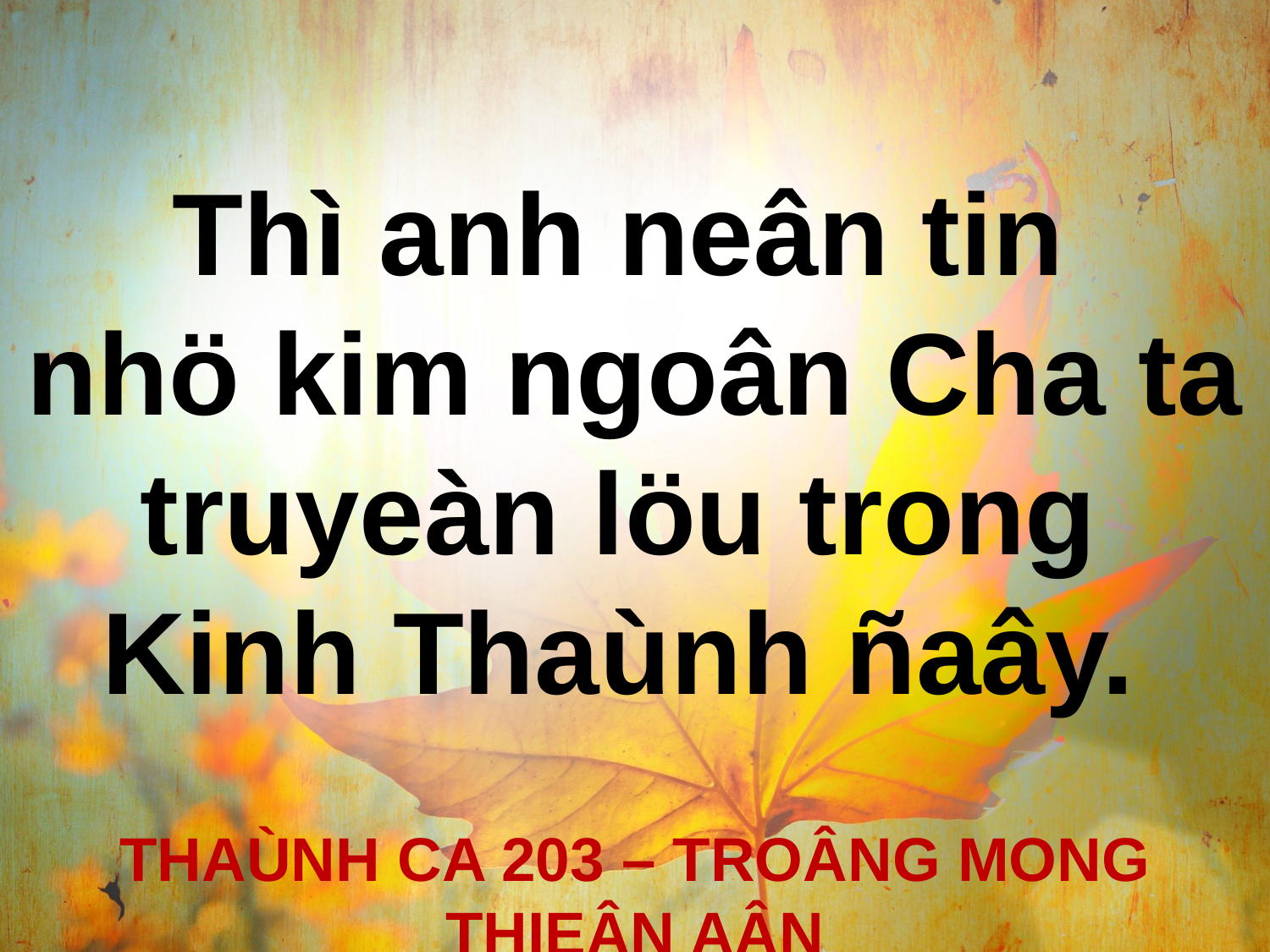

Thì anh neân tin
nhö kim ngoân Cha ta truyeàn löu trong
Kinh Thaùnh ñaây.
THAÙNH CA 203 – TROÂNG MONG THIEÂN AÂN